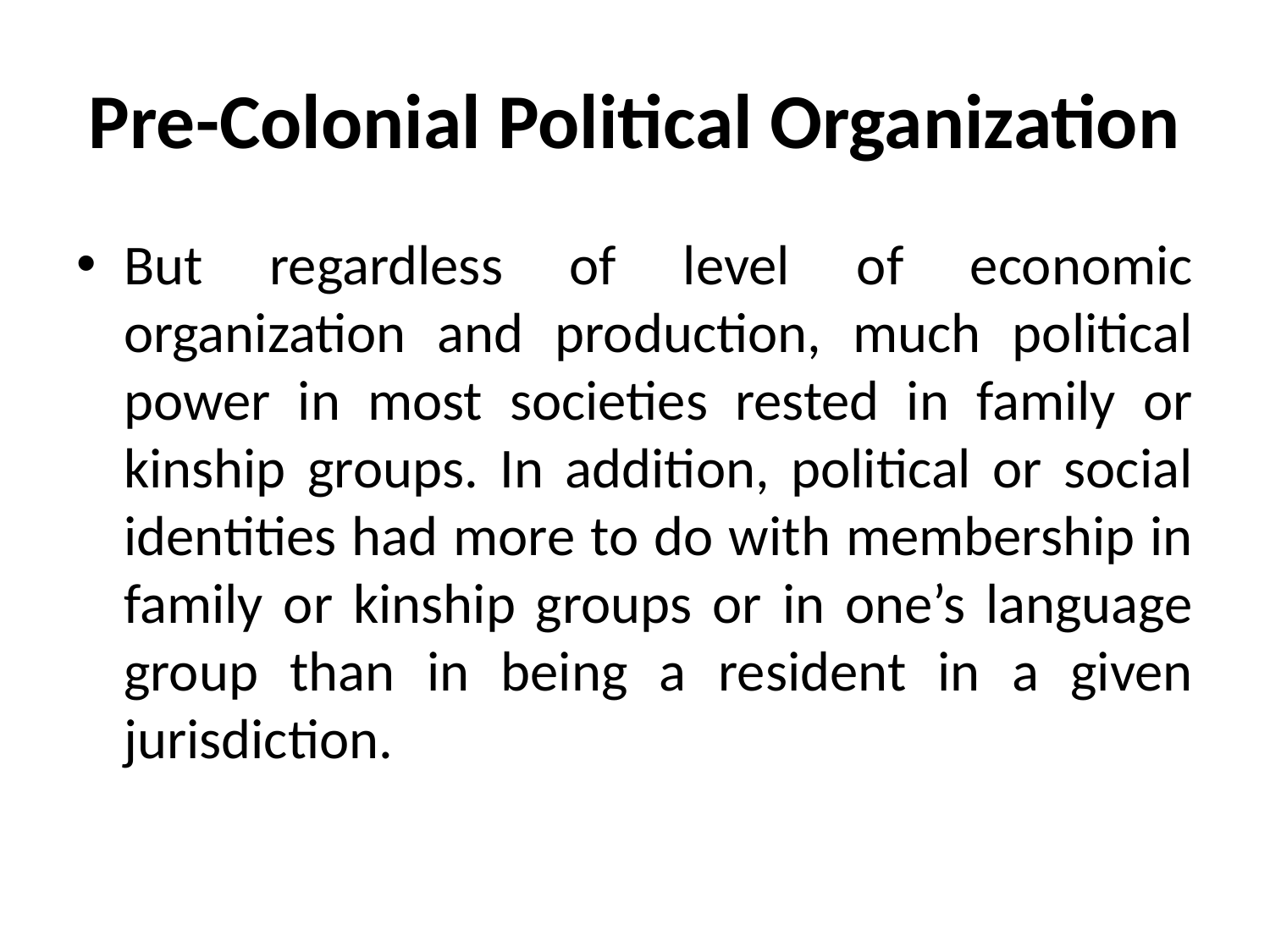

# Pre-Colonial Political Organization
But regardless of level of economic organization and production, much political power in most societies rested in family or kinship groups. In addition, political or social identities had more to do with membership in family or kinship groups or in one’s language group than in being a resident in a given jurisdiction.